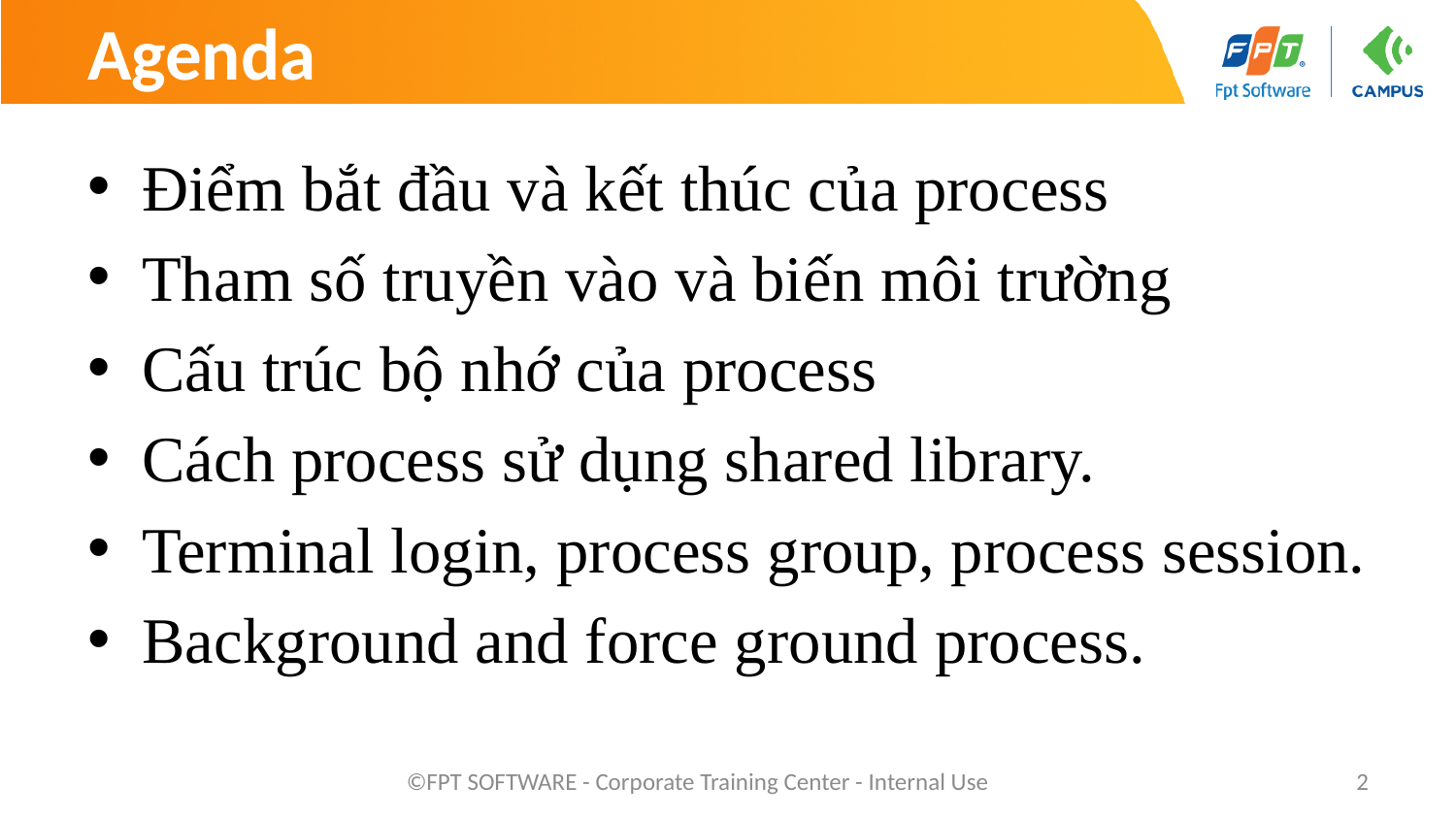

# Agenda
Điểm bắt đầu và kết thúc của process
Tham số truyền vào và biến môi trường
Cấu trúc bộ nhớ của process
Cách process sử dụng shared library.
Terminal login, process group, process session.
Background and force ground process.
©FPT SOFTWARE - Corporate Training Center - Internal Use
2